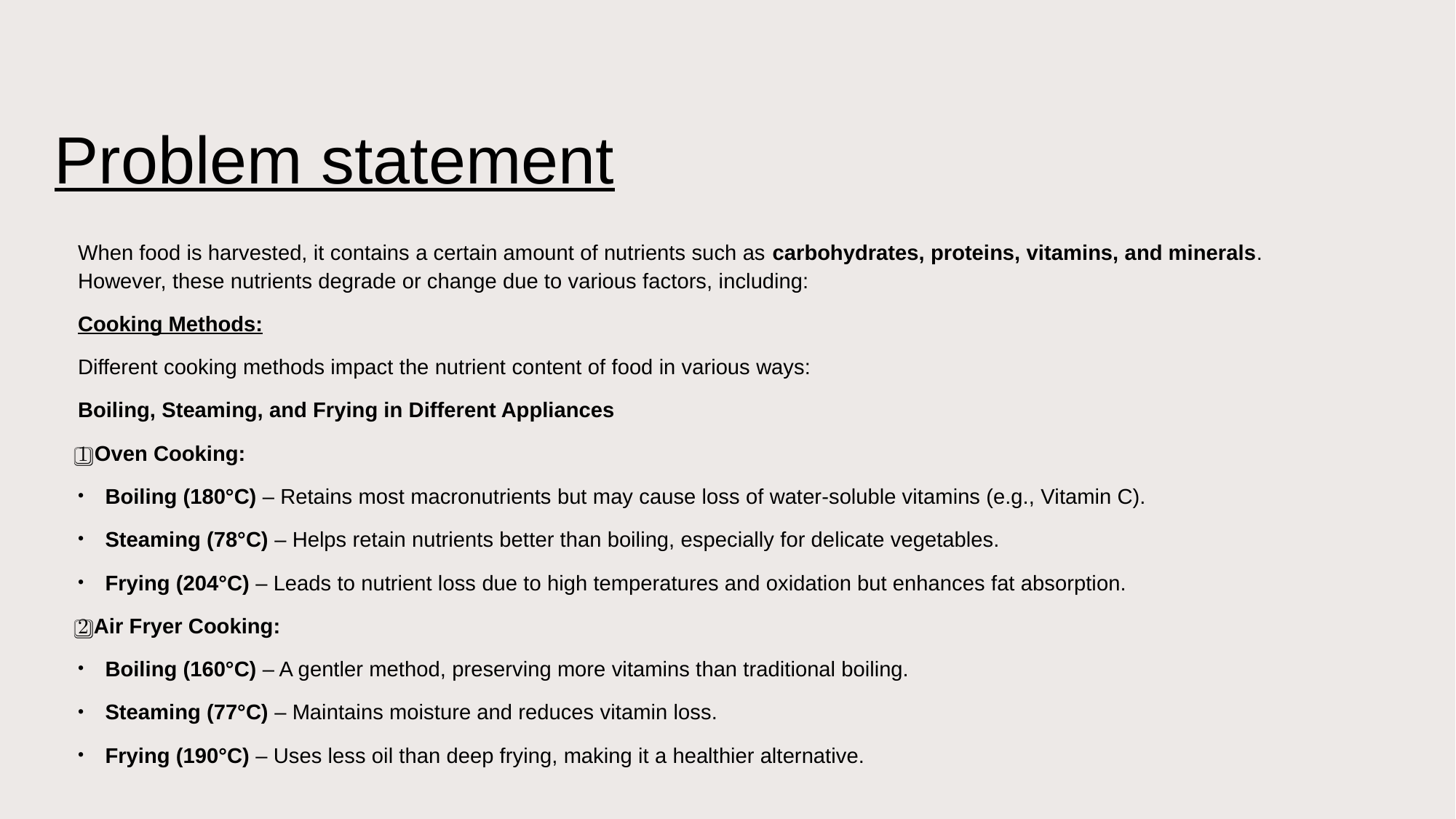

# Problem statement
When food is harvested, it contains a certain amount of nutrients such as carbohydrates, proteins, vitamins, and minerals. However, these nutrients degrade or change due to various factors, including:
Cooking Methods:
Different cooking methods impact the nutrient content of food in various ways:
Boiling, Steaming, and Frying in Different Appliances
1️⃣ Oven Cooking:
Boiling (180°C) – Retains most macronutrients but may cause loss of water-soluble vitamins (e.g., Vitamin C).
Steaming (78°C) – Helps retain nutrients better than boiling, especially for delicate vegetables.
Frying (204°C) – Leads to nutrient loss due to high temperatures and oxidation but enhances fat absorption.
2️⃣ Air Fryer Cooking:
Boiling (160°C) – A gentler method, preserving more vitamins than traditional boiling.
Steaming (77°C) – Maintains moisture and reduces vitamin loss.
Frying (190°C) – Uses less oil than deep frying, making it a healthier alternative.